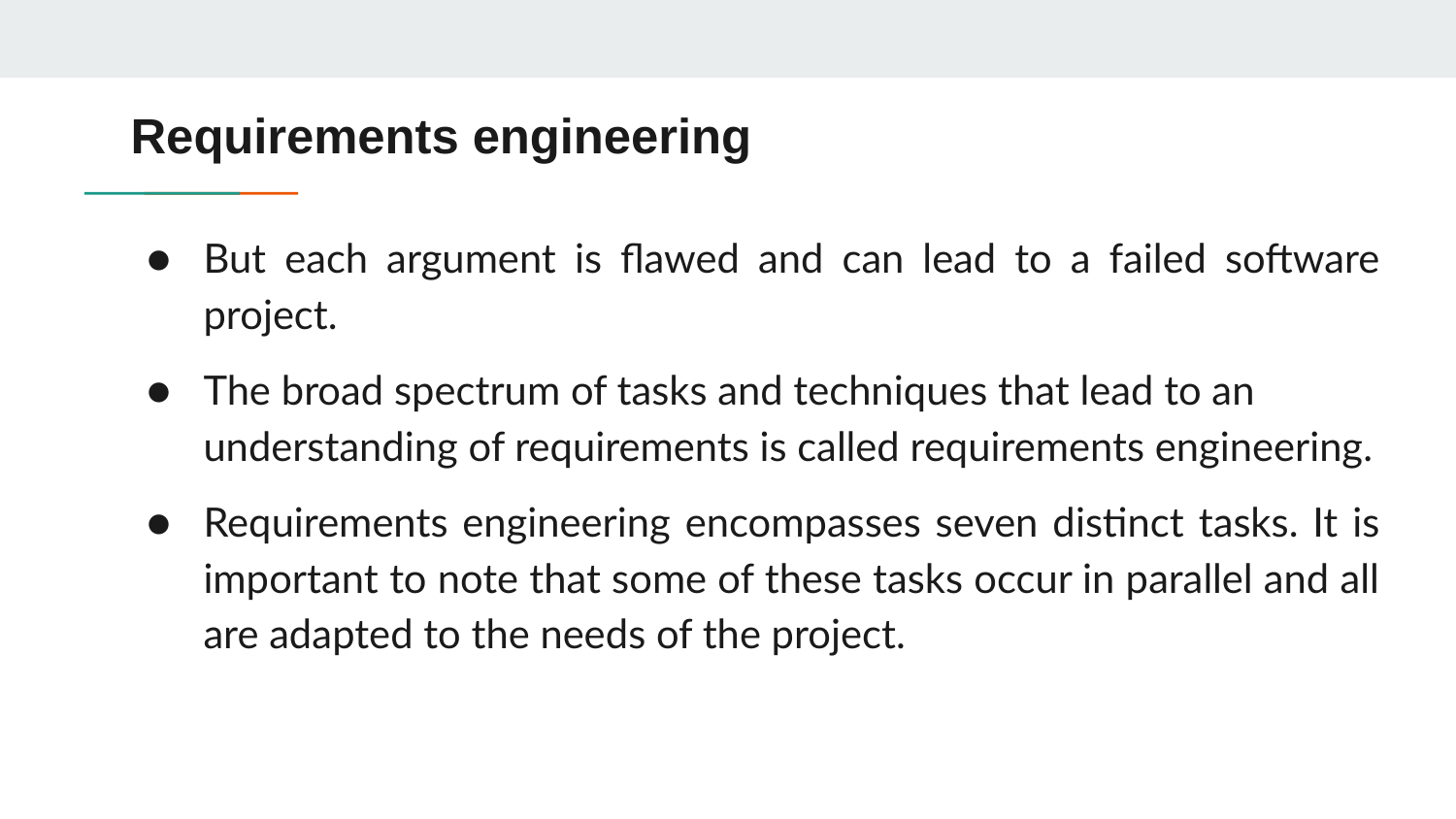

# Requirements engineering
But each argument is flawed and can lead to a failed software project.
The broad spectrum of tasks and techniques that lead to an understanding of requirements is called requirements engineering.
Requirements engineering encompasses seven distinct tasks. It is important to note that some of these tasks occur in parallel and all are adapted to the needs of the project.